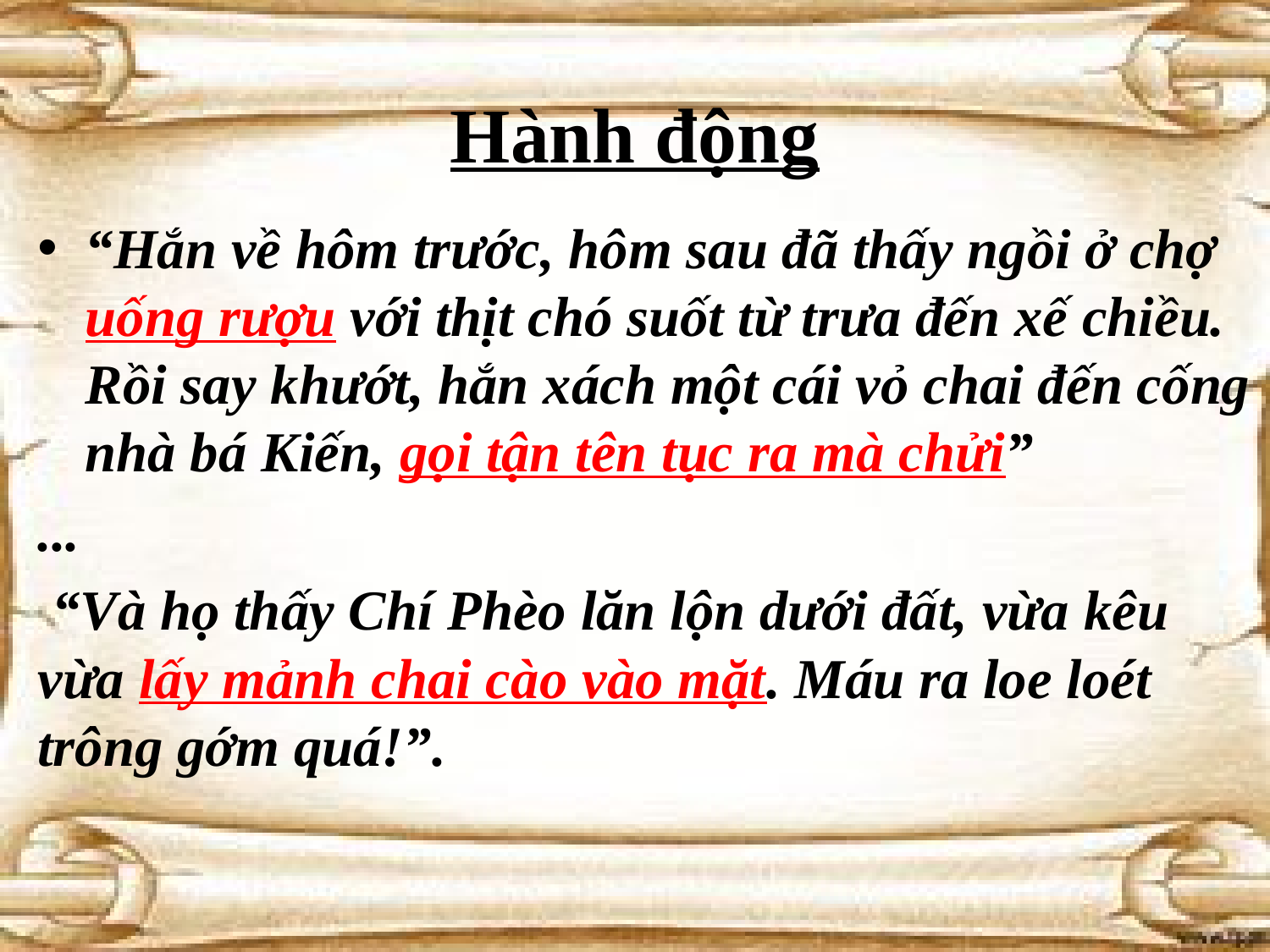

# Hành động
“Hắn về hôm trước, hôm sau đã thấy ngồi ở chợ uống rượu với thịt chó suốt từ trưa đến xế chiều. Rồi say khướt, hắn xách một cái vỏ chai đến cống nhà bá Kiến, gọi tận tên tục ra mà chửi”
...
 “Và họ thấy Chí Phèo lăn lộn dưới đất, vừa kêu vừa lấy mảnh chai cào vào mặt. Máu ra loe loét trông gớm quá!”.